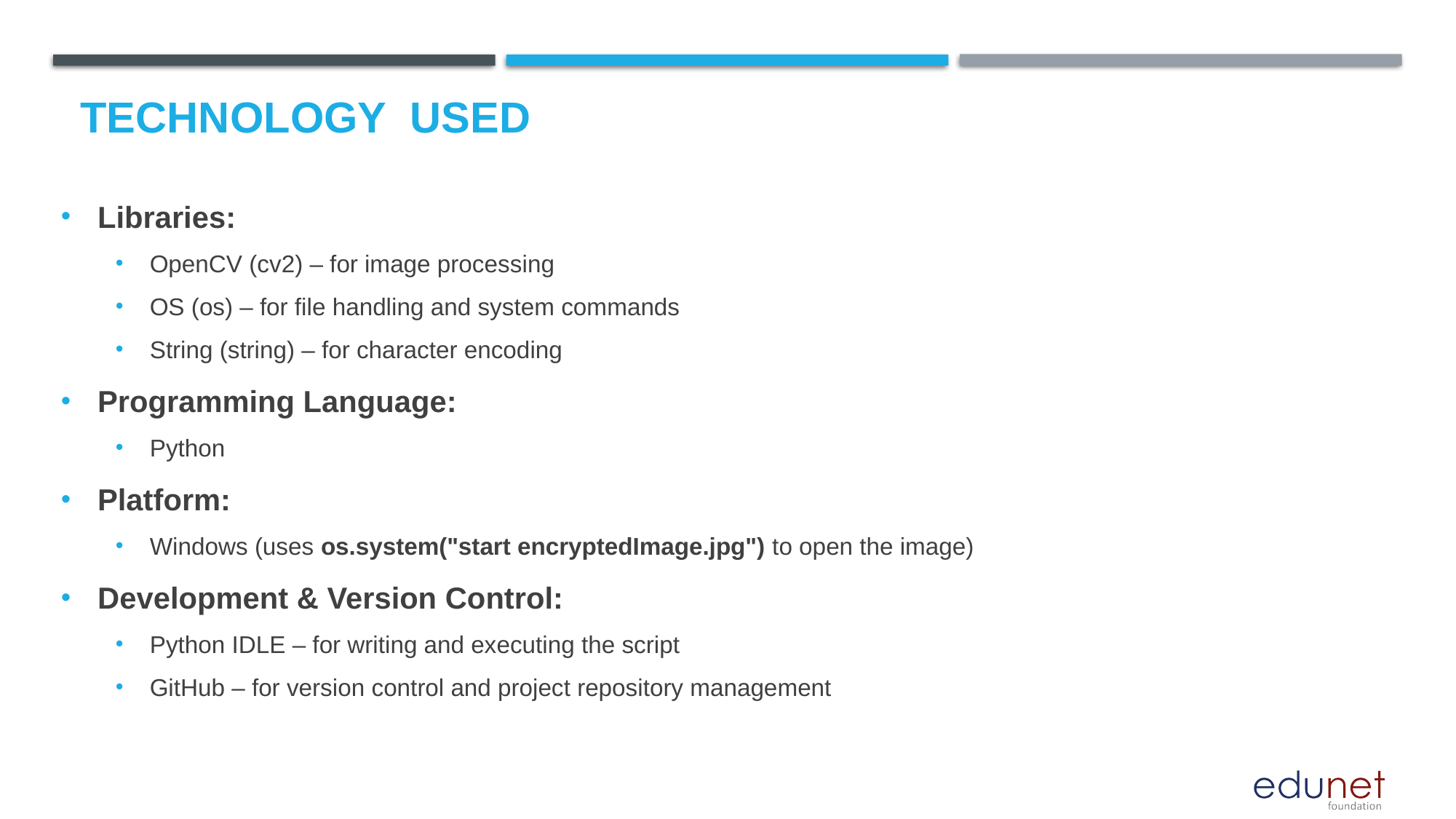

# Technology  used
Libraries:
OpenCV (cv2) – for image processing
OS (os) – for file handling and system commands
String (string) – for character encoding
Programming Language:
Python
Platform:
Windows (uses os.system("start encryptedImage.jpg") to open the image)
Development & Version Control:
Python IDLE – for writing and executing the script
GitHub – for version control and project repository management